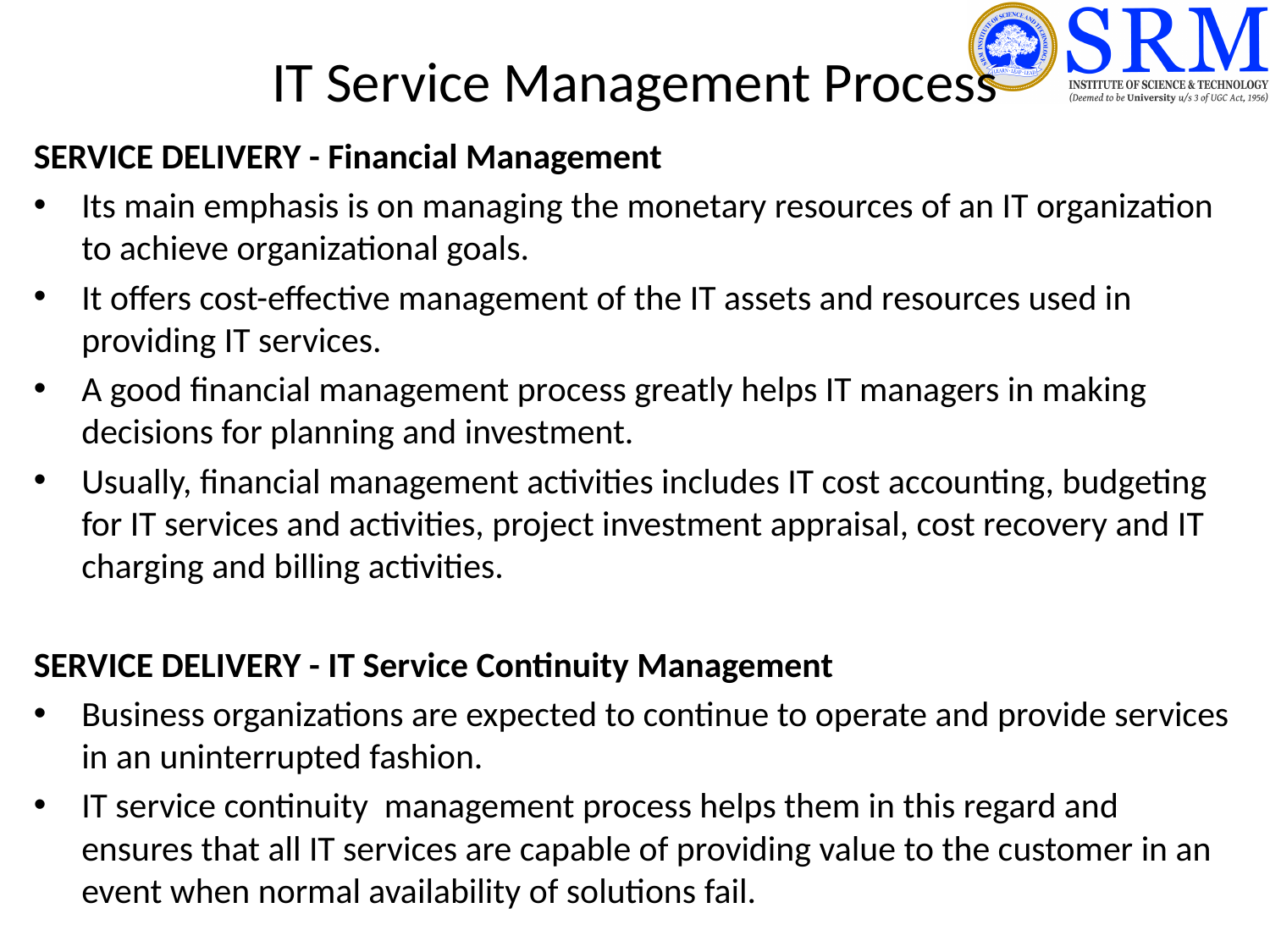

# IT Service Management Process
SERVICE DELIVERY - Financial Management
Its main emphasis is on managing the monetary resources of an IT organization to achieve organizational goals.
It offers cost-effective management of the IT assets and resources used in providing IT services.
A good financial management process greatly helps IT managers in making decisions for planning and investment.
Usually, financial management activities includes IT cost accounting, budgeting for IT services and activities, project investment appraisal, cost recovery and IT charging and billing activities.

SERVICE DELIVERY - IT Service Continuity Management
Business organizations are expected to continue to operate and provide services in an uninterrupted fashion.
IT service continuity  management process helps them in this regard and ensures that all IT services are capable of providing value to the customer in an event when normal availability of solutions fail.